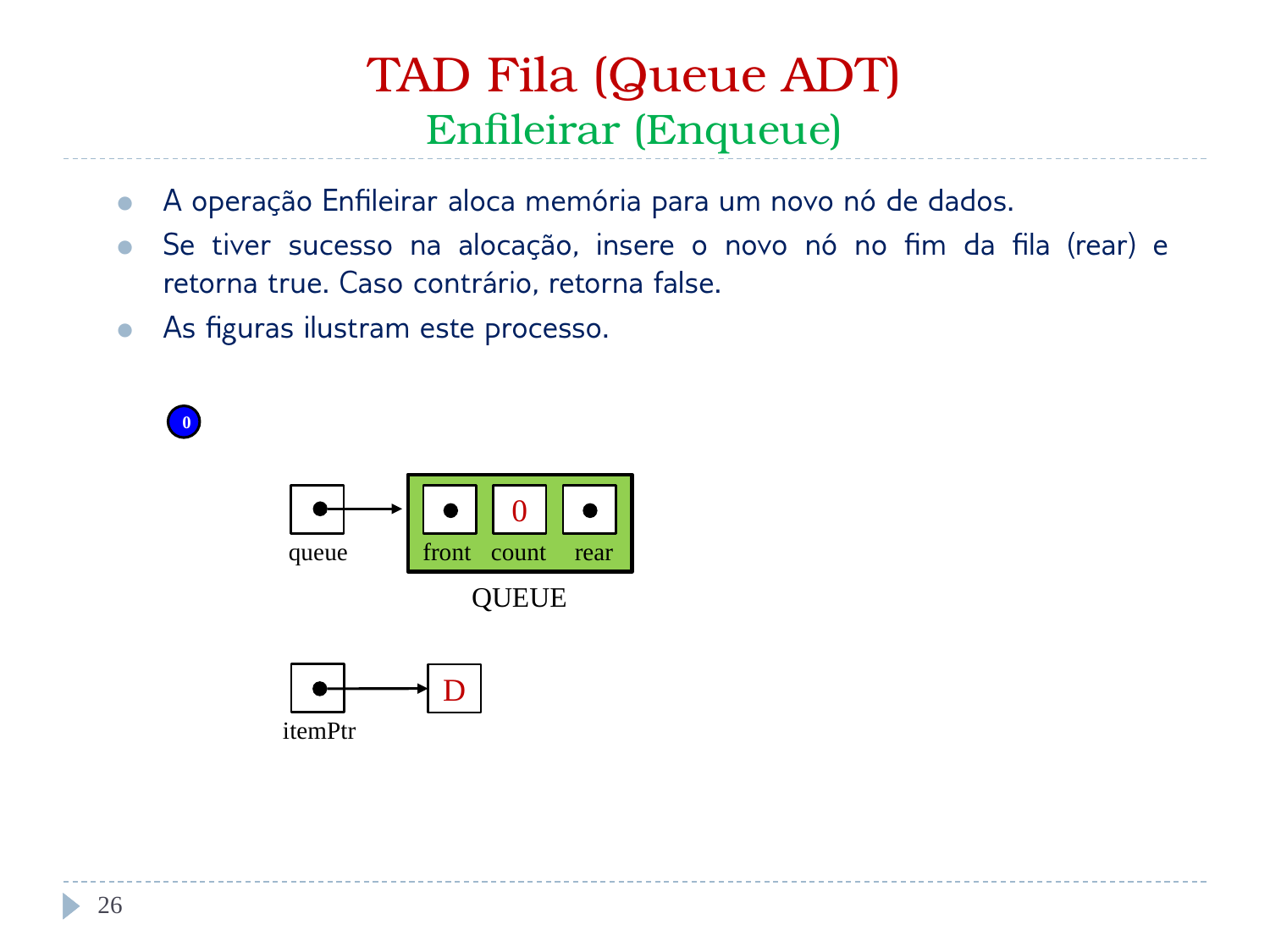

# TAD Fila (Queue ADT) Enfileirar (Enqueue)

A operação Enfileirar aloca memória para um novo nó de dados.
Se tiver sucesso na alocação, insere o novo nó no fim da fila (rear) e retorna true. Caso contrário, retorna false.
As figuras ilustram este processo.

0

0

front
count
rear
QUEUE

queue

D

itemPtr
26